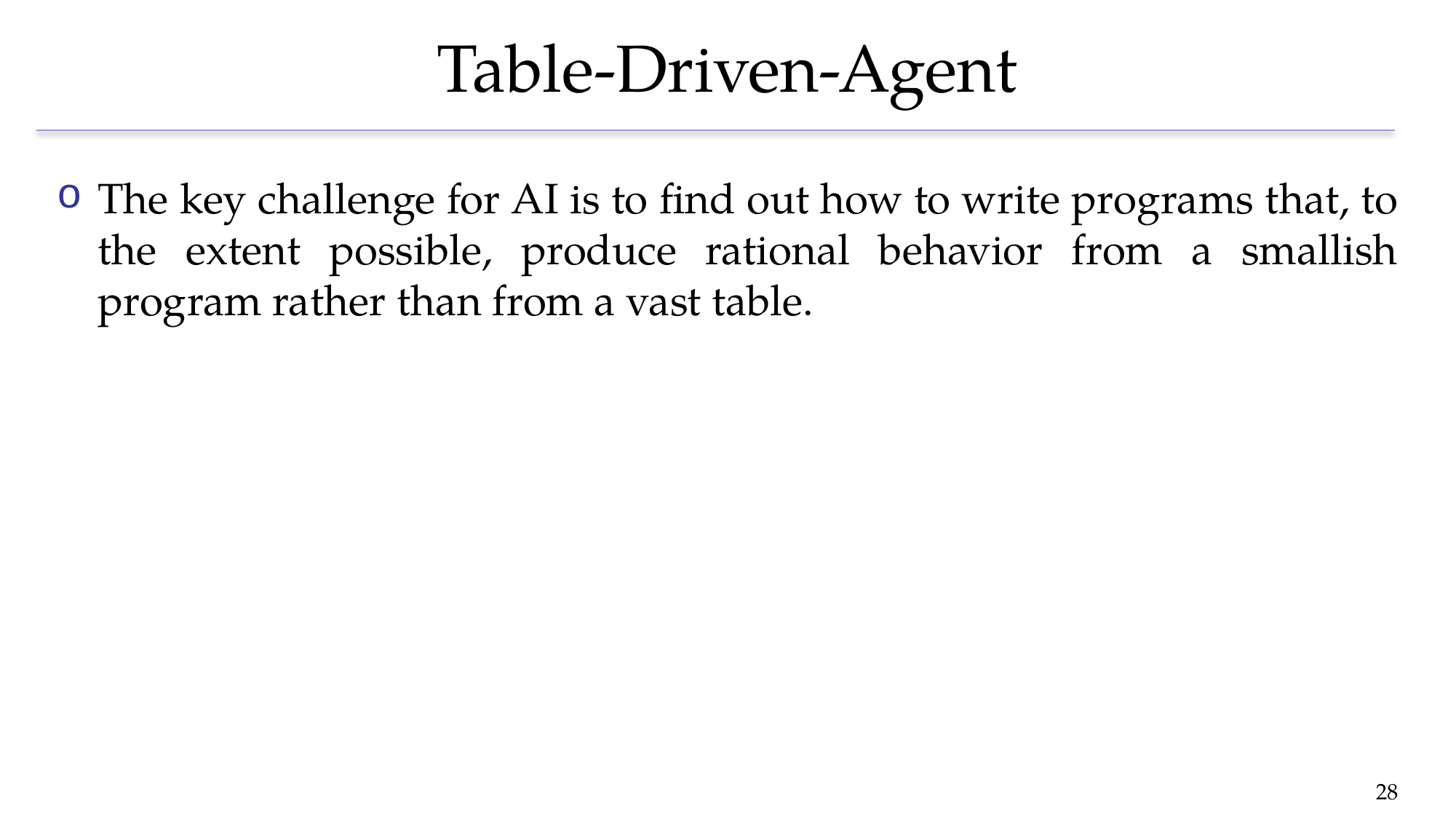

# Table-Driven-Agent
The key challenge for AI is to find out how to write programs that, to the extent possible, produce rational behavior from a smallish program rather than from a vast table.

28